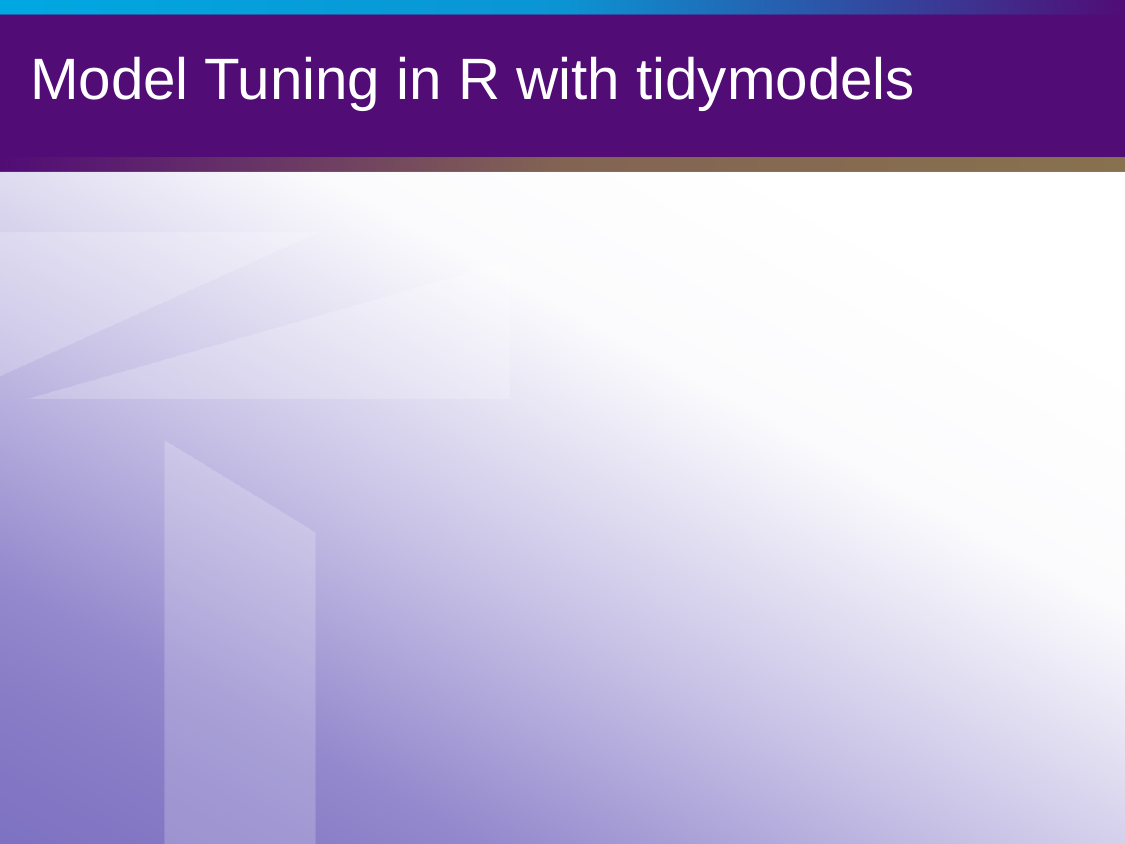

# Model Tuning in R with tidymodels